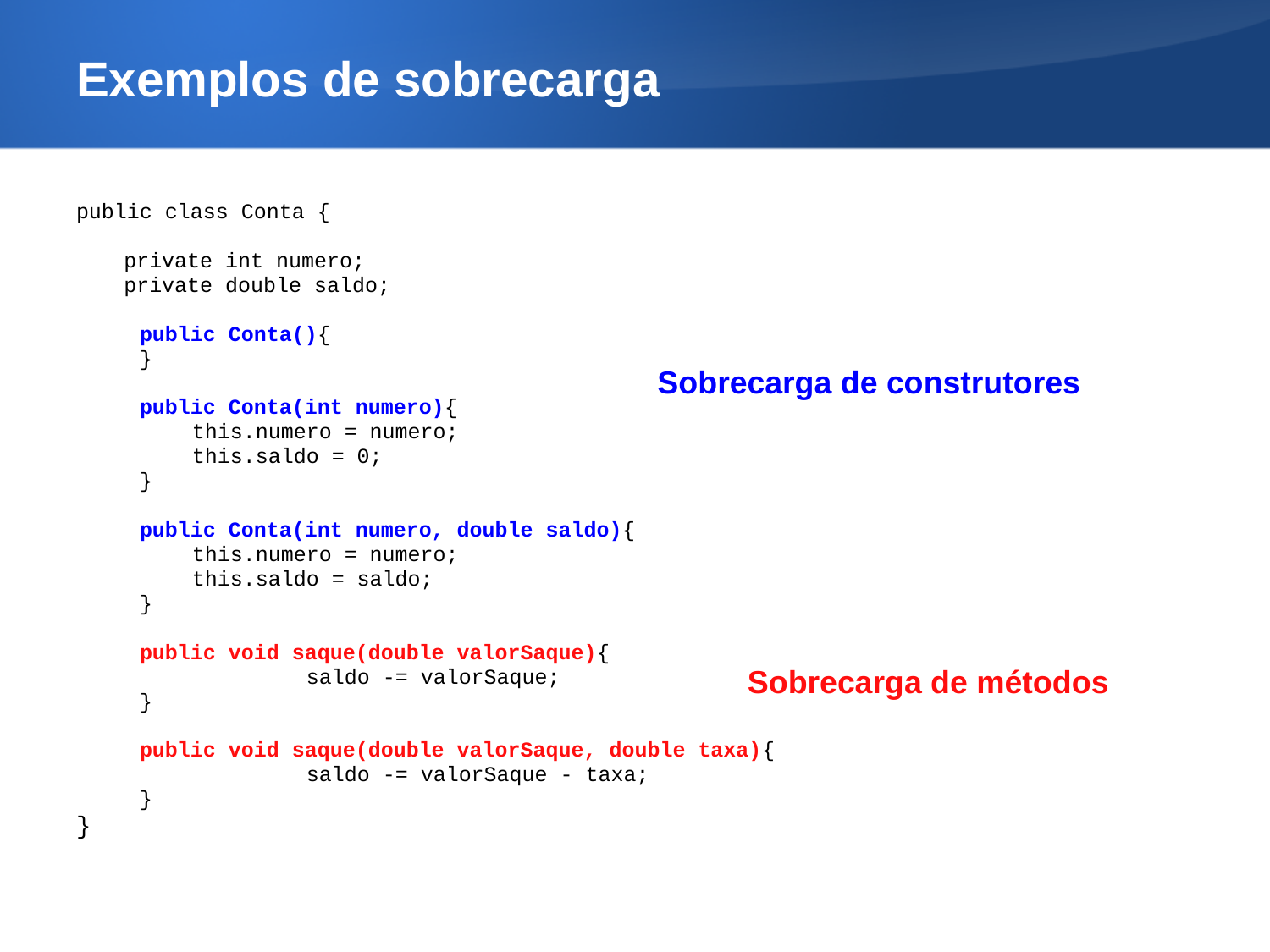

Exemplos de sobrecarga
public class Conta {

	private int numero;
	private double saldo;

public Conta(){
}

public Conta(int numero){
	 this.numero = numero;
	 this.saldo = 0;
}

public Conta(int numero, double saldo){
	 this.numero = numero;
	 this.saldo = saldo;
}

public void saque(double valorSaque){
		saldo -= valorSaque;
}

public void saque(double valorSaque, double taxa){
		saldo -= valorSaque - taxa;
}
}
Sobrecarga de construtores
Sobrecarga de métodos